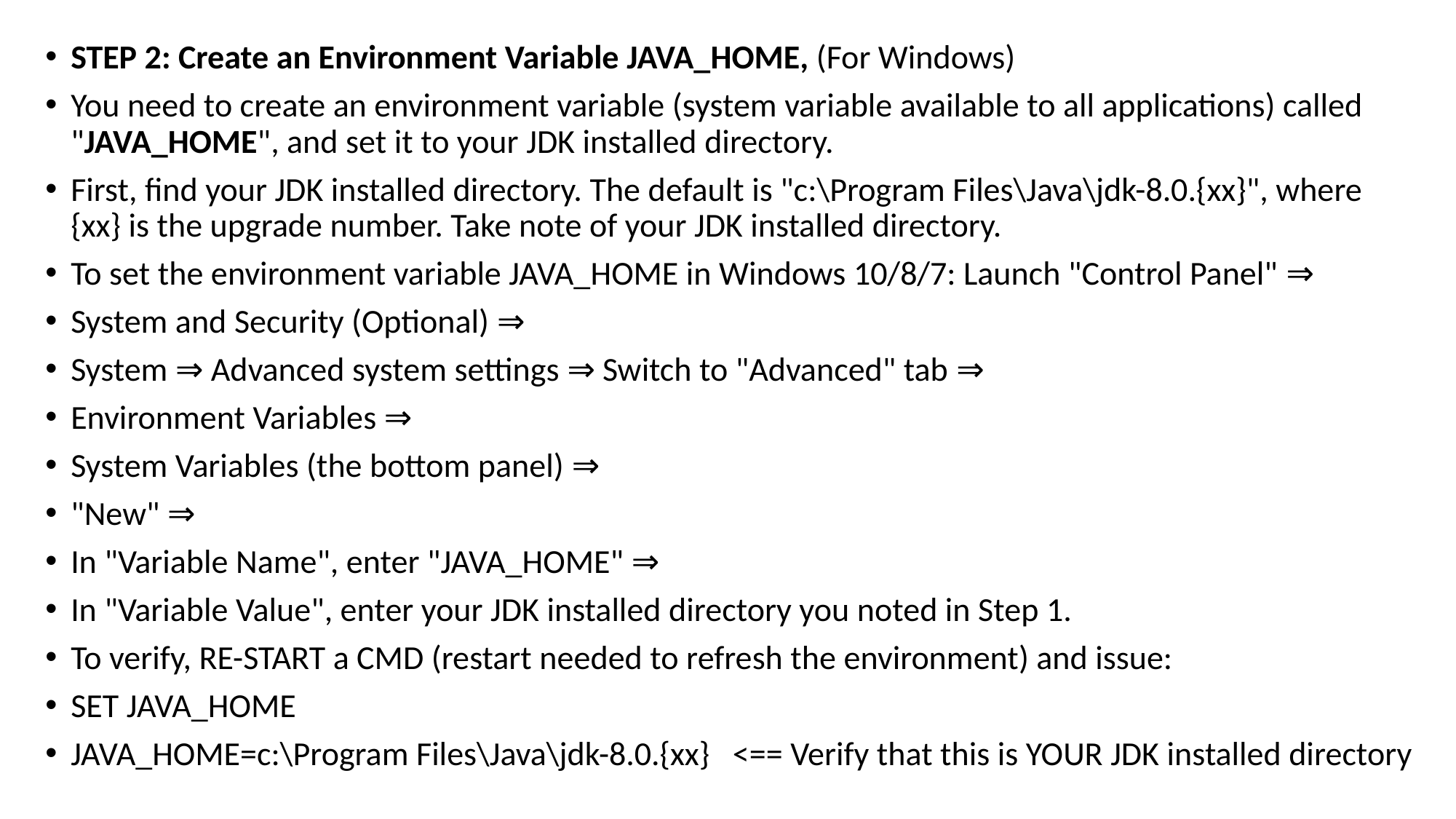

STEP 2: Create an Environment Variable JAVA_HOME, (For Windows)
You need to create an environment variable (system variable available to all applications) called "JAVA_HOME", and set it to your JDK installed directory.
First, find your JDK installed directory. The default is "c:\Program Files\Java\jdk-8.0.{xx}", where {xx} is the upgrade number. Take note of your JDK installed directory.
To set the environment variable JAVA_HOME in Windows 10/8/7: Launch "Control Panel" ⇒
System and Security (Optional) ⇒
System ⇒ Advanced system settings ⇒ Switch to "Advanced" tab ⇒
Environment Variables ⇒
System Variables (the bottom panel) ⇒
"New" ⇒
In "Variable Name", enter "JAVA_HOME" ⇒
In "Variable Value", enter your JDK installed directory you noted in Step 1.
To verify, RE-START a CMD (restart needed to refresh the environment) and issue:
SET JAVA_HOME
JAVA_HOME=c:\Program Files\Java\jdk-8.0.{xx}   <== Verify that this is YOUR JDK installed directory